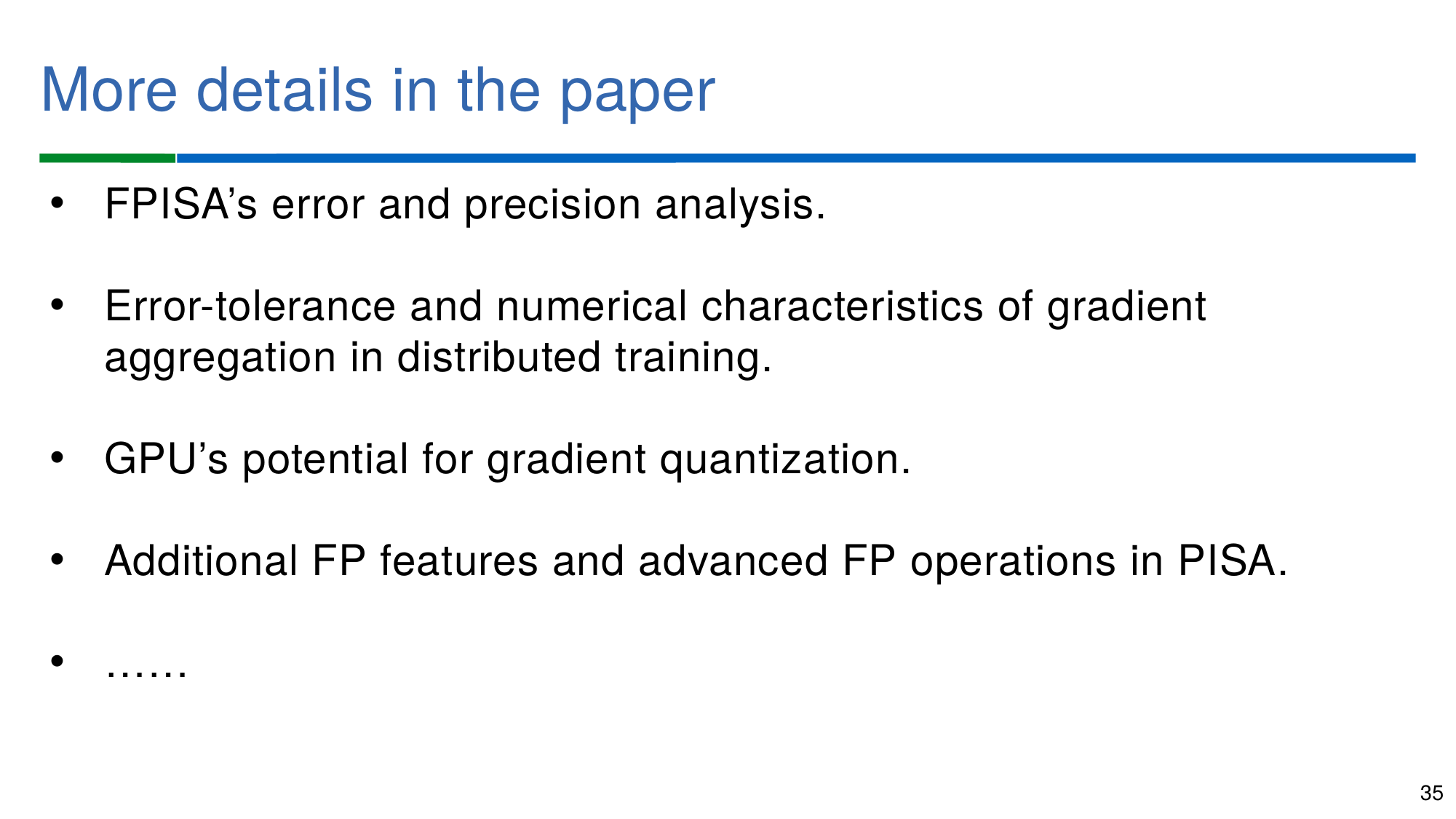

More details in the paper

FPISA’s error and precision analysis.

Error-tolerance and numerical characteristics of gradient aggregation in distributed training.

GPU’s potential for gradient quantization.

Additional FP features and advanced FP operations in PISA.

……
35